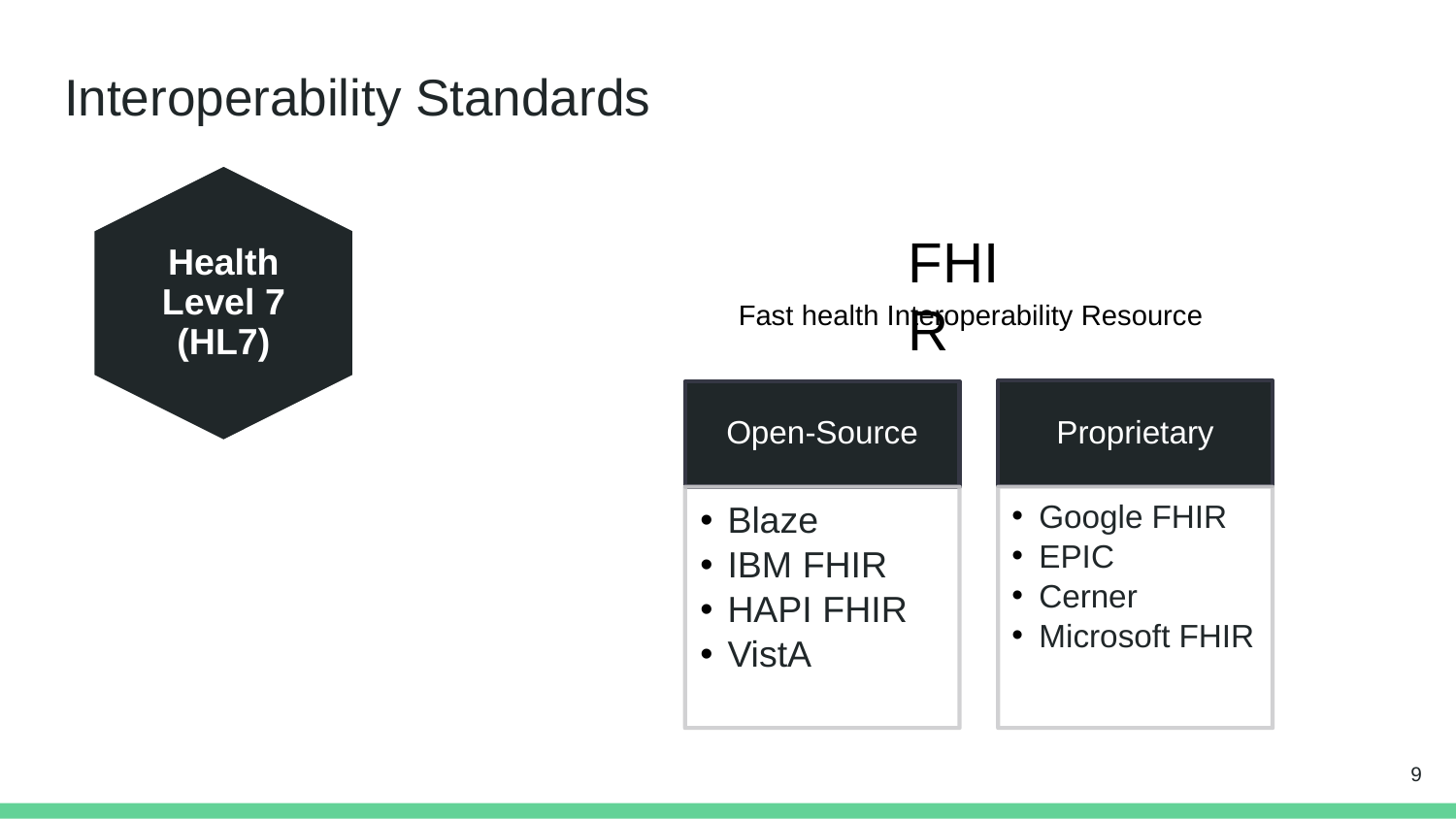

# Interoperability Standards

Health Level 7 (HL7)
FHIR
Fast health Interoperability Resource
Open-Source
Blaze
IBM FHIR
HAPI FHIR
VistA
Proprietary
Google FHIR
EPIC
Cerner
Microsoft FHIR
9